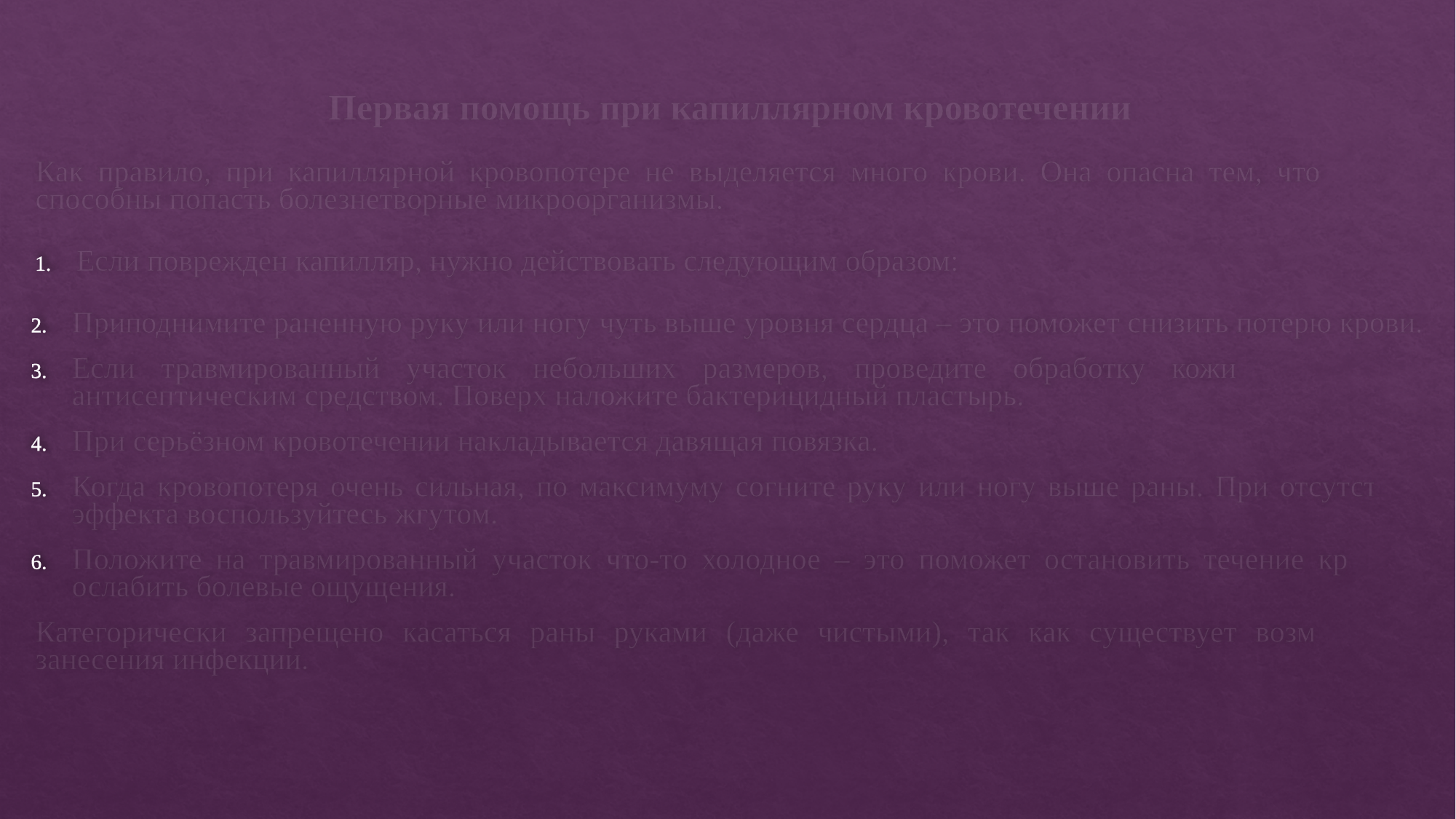

Первая помощь при капиллярном кровотечении
Как правило, при капиллярной кровопотере не выделяется много крови. Она опасна тем, что в рану способны попасть болезнетворные микроорганизмы.
Если поврежден капилляр, нужно действовать следующим образом:
Приподнимите раненную руку или ногу чуть выше уровня сердца – это поможет снизить потерю крови.
Если травмированный участок небольших размеров, проведите обработку кожи возле раны антисептическим средством. Поверх наложите бактерицидный пластырь.
При серьёзном кровотечении накладывается давящая повязка.
Когда кровопотеря очень сильная, по максимуму согните руку или ногу выше раны. При отсутствии эффекта воспользуйтесь жгутом.
Положите на травмированный участок что-то холодное – это поможет остановить течение крови и ослабить болевые ощущения.
Категорически запрещено касаться раны руками (даже чистыми), так как существует возможность занесения инфекции.